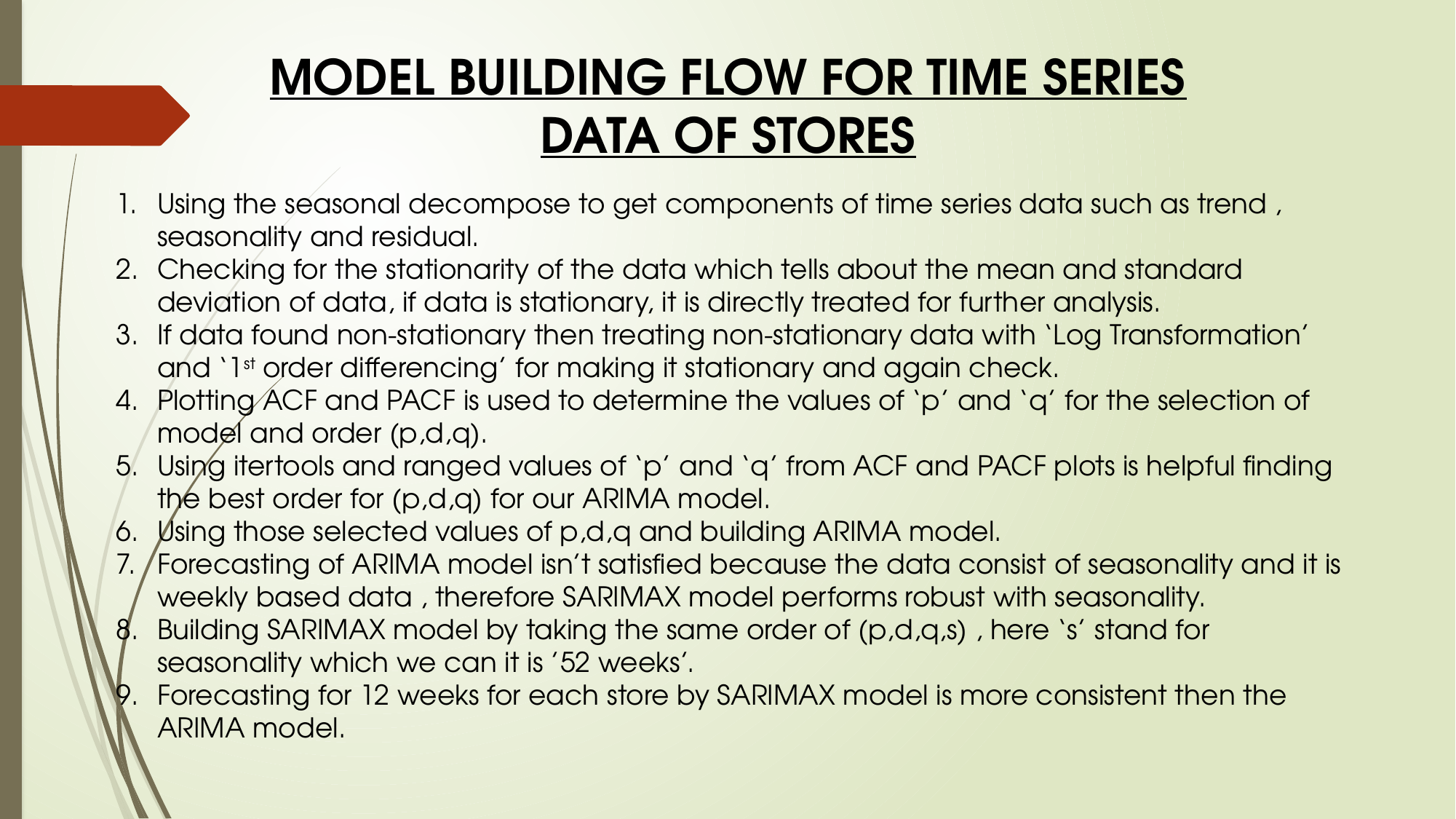

MODEL BUILDING FLOW FOR TIME SERIES DATA OF STORES
Using the seasonal decompose to get components of time series data such as trend , seasonality and residual.
Checking for the stationarity of the data which tells about the mean and standard deviation of data, if data is stationary, it is directly treated for further analysis.
If data found non-stationary then treating non-stationary data with ‘Log Transformation’ and ‘1st order differencing’ for making it stationary and again check.
Plotting ACF and PACF is used to determine the values of ‘p’ and ‘q’ for the selection of model and order (p,d,q).
Using itertools and ranged values of ‘p’ and ‘q’ from ACF and PACF plots is helpful finding the best order for (p,d,q) for our ARIMA model.
Using those selected values of p,d,q and building ARIMA model.
Forecasting of ARIMA model isn’t satisfied because the data consist of seasonality and it is weekly based data , therefore SARIMAX model performs robust with seasonality.
Building SARIMAX model by taking the same order of (p,d,q,s) , here ‘s’ stand for seasonality which we can it is ’52 weeks’.
Forecasting for 12 weeks for each store by SARIMAX model is more consistent then the ARIMA model.